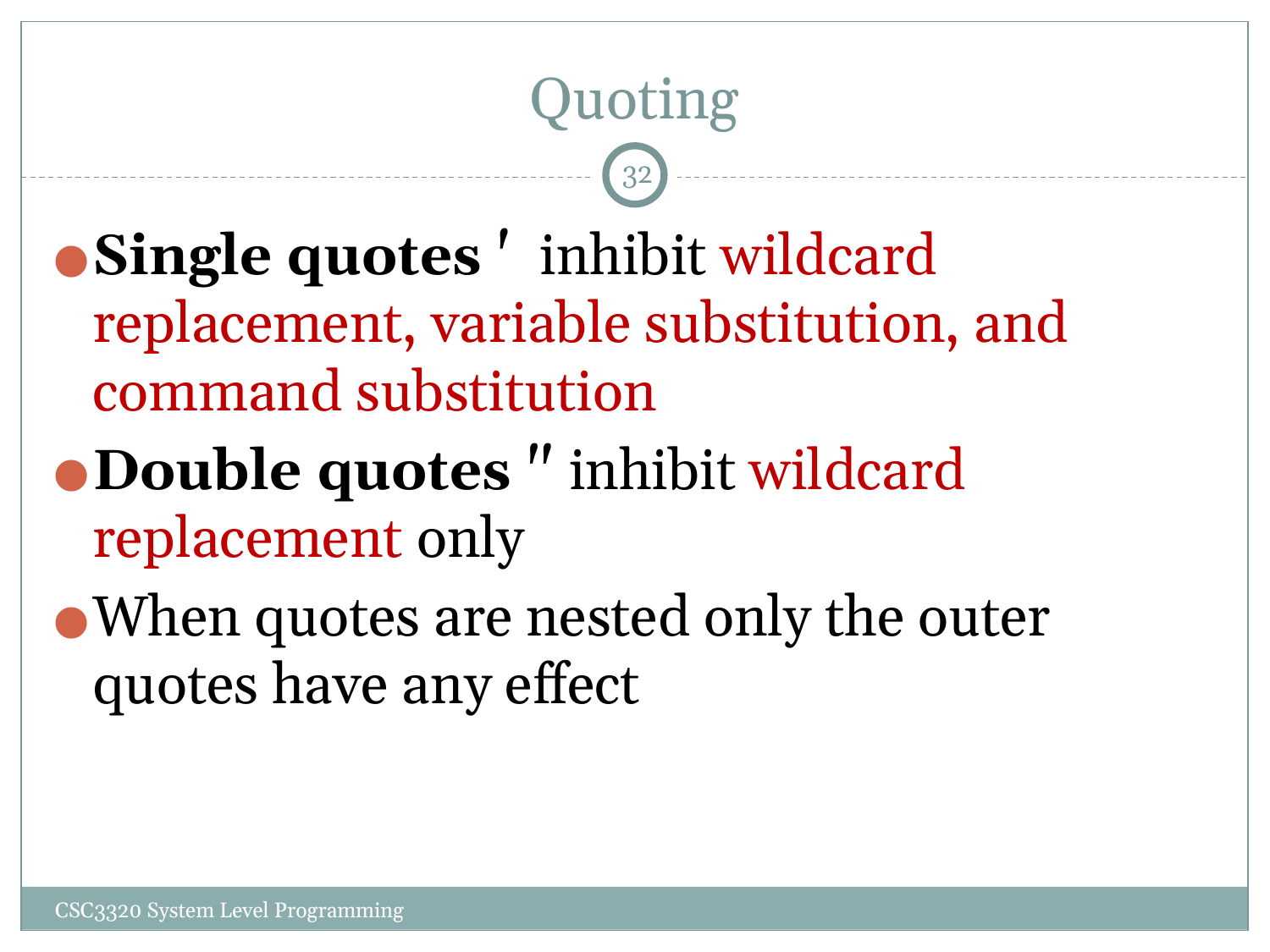

# Quoting
32
Single quotes '  inhibit wildcard replacement, variable substitution, and command substitution
Double quotes " inhibit wildcard replacement only
When quotes are nested only the outer quotes have any effect

CSC3320 System Level Programming